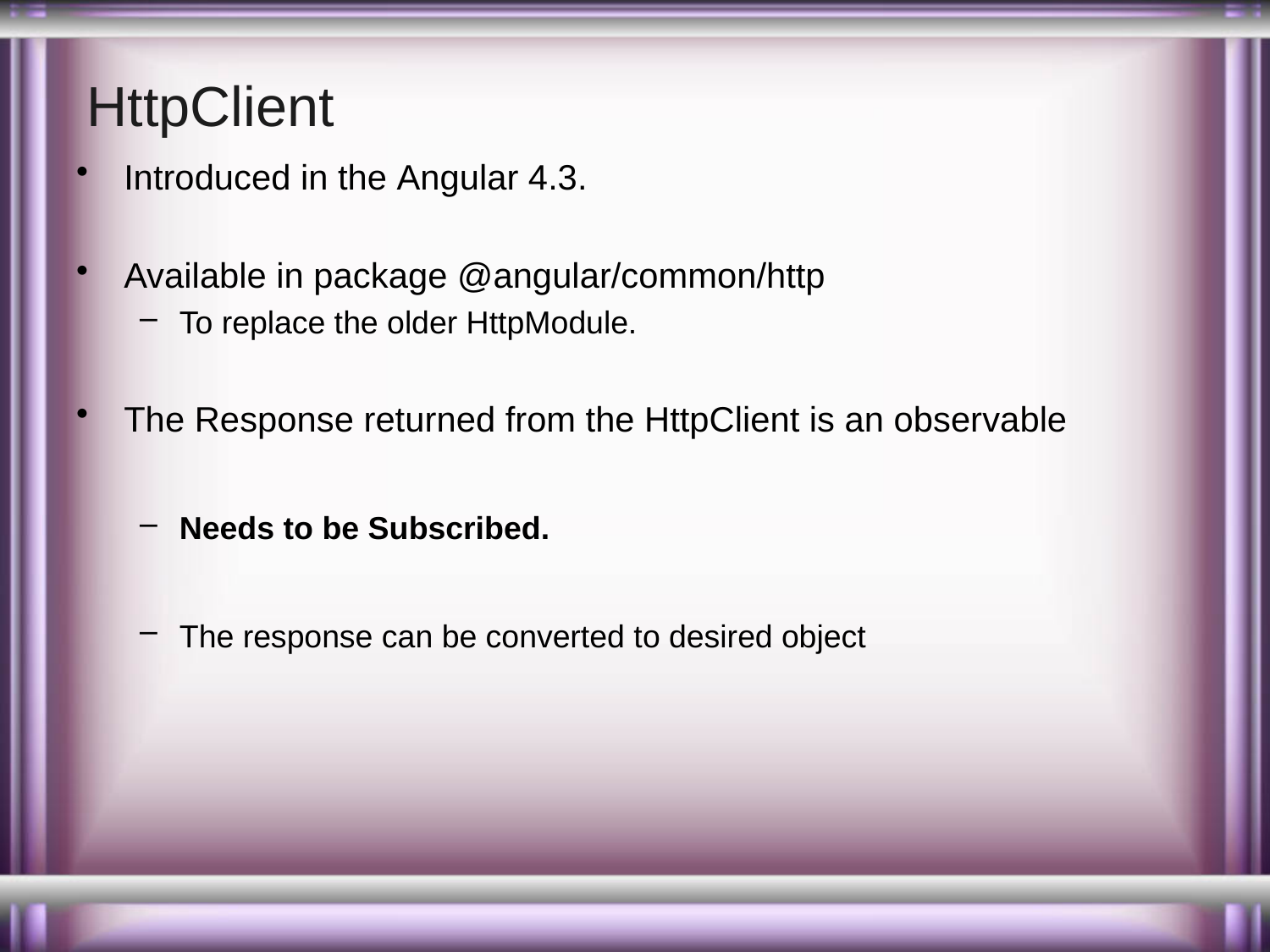

# HttpClient
Introduced in the Angular 4.3.

Available in package @angular/common/http
To replace the older HttpModule.

The Response returned from the HttpClient is an observable

Needs to be Subscribed.

The response can be converted to desired object